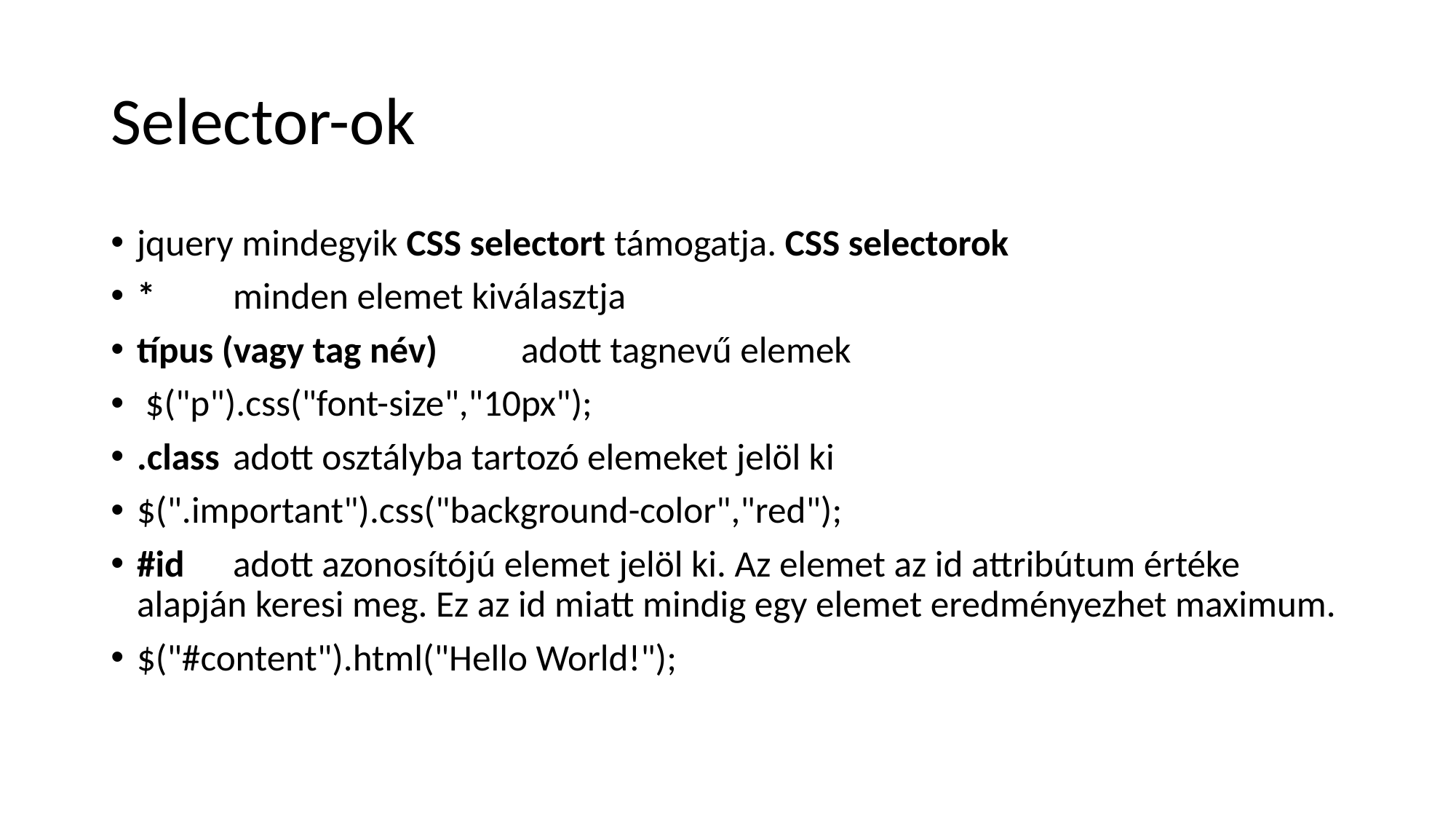

# Selector-ok
jquery mindegyik CSS selectort támogatja. CSS selectorok
*	minden elemet kiválasztja
típus (vagy tag név)	adott tagnevű elemek
 $("p").css("font-size","10px");
.class	adott osztályba tartozó elemeket jelöl ki
$(".important").css("background-color","red");
#id	adott azonosítójú elemet jelöl ki. Az elemet az id attribútum értéke alapján keresi meg. Ez az id miatt mindig egy elemet eredményezhet maximum.
$("#content").html("Hello World!");